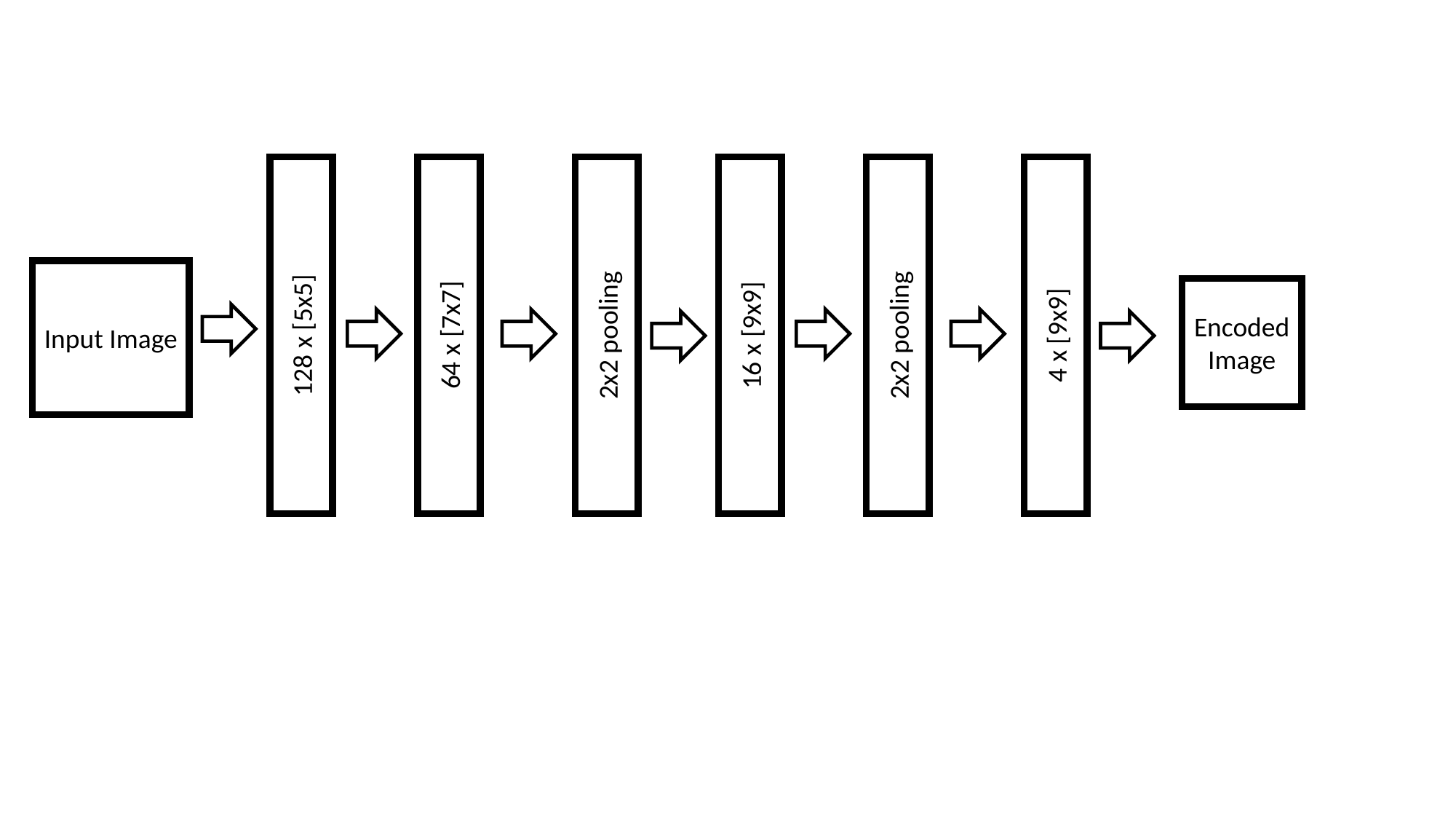

128 x [5x5]
64 x [7x7]
2x2 pooling
16 x [9x9]
2x2 pooling
4 x [9x9]
Input Image
Encoded Image